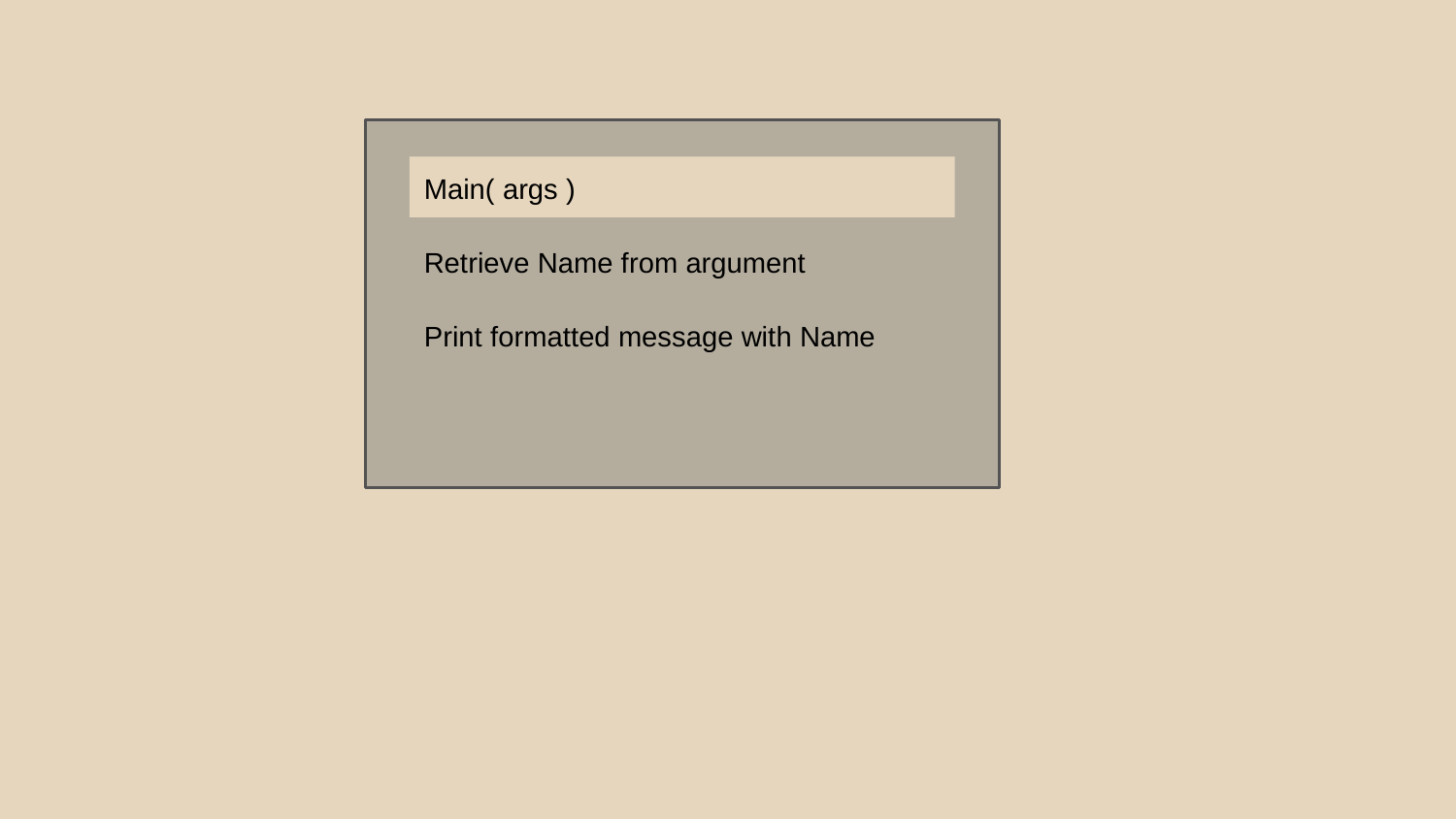

Main( args )
Retrieve Name from argument
Print formatted message with Name